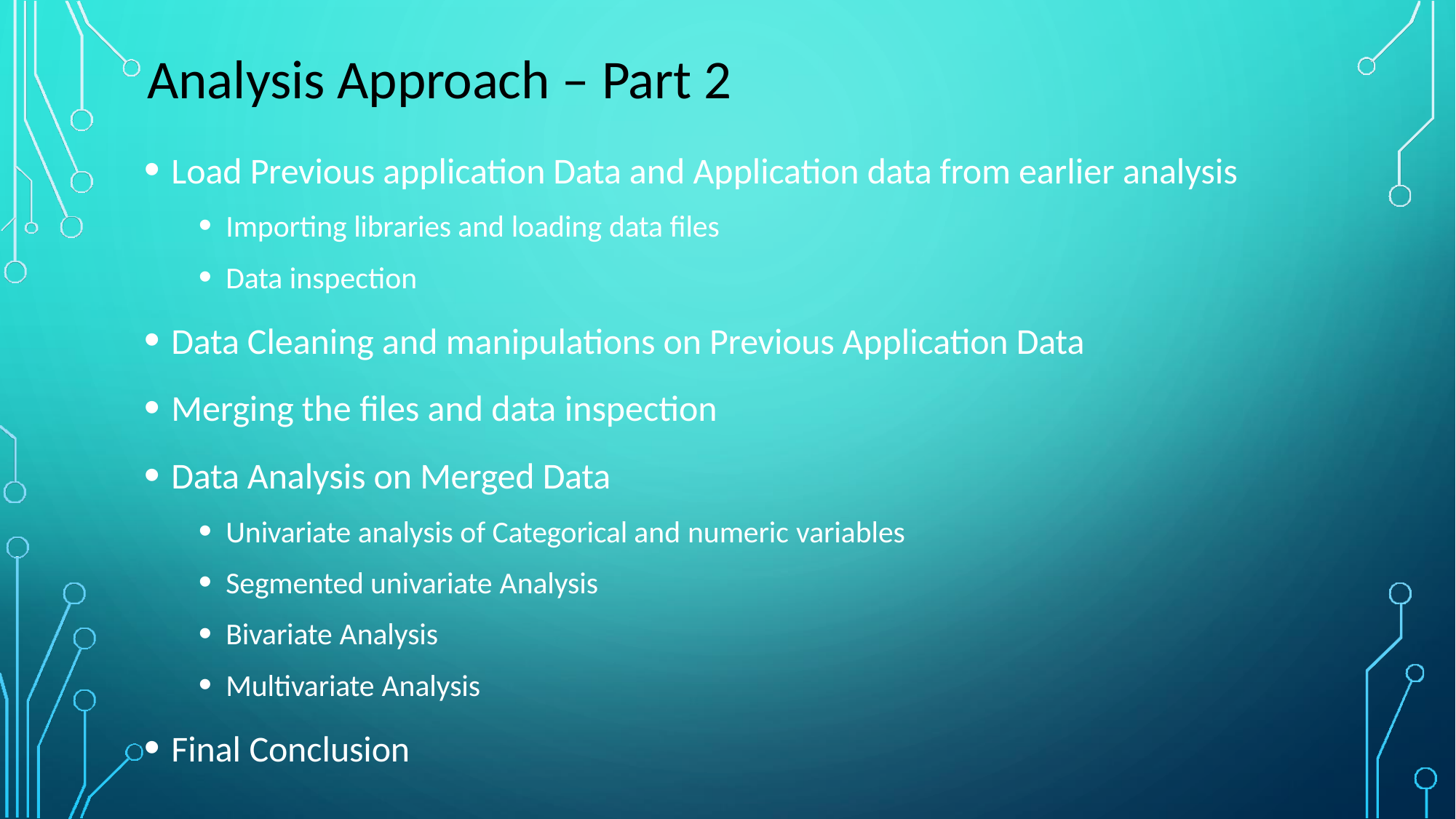

# Analysis Approach – Part 2
Load Previous application Data and Application data from earlier analysis
Importing libraries and loading data files
Data inspection
Data Cleaning and manipulations on Previous Application Data
Merging the files and data inspection
Data Analysis on Merged Data
Univariate analysis of Categorical and numeric variables
Segmented univariate Analysis
Bivariate Analysis
Multivariate Analysis
Final Conclusion